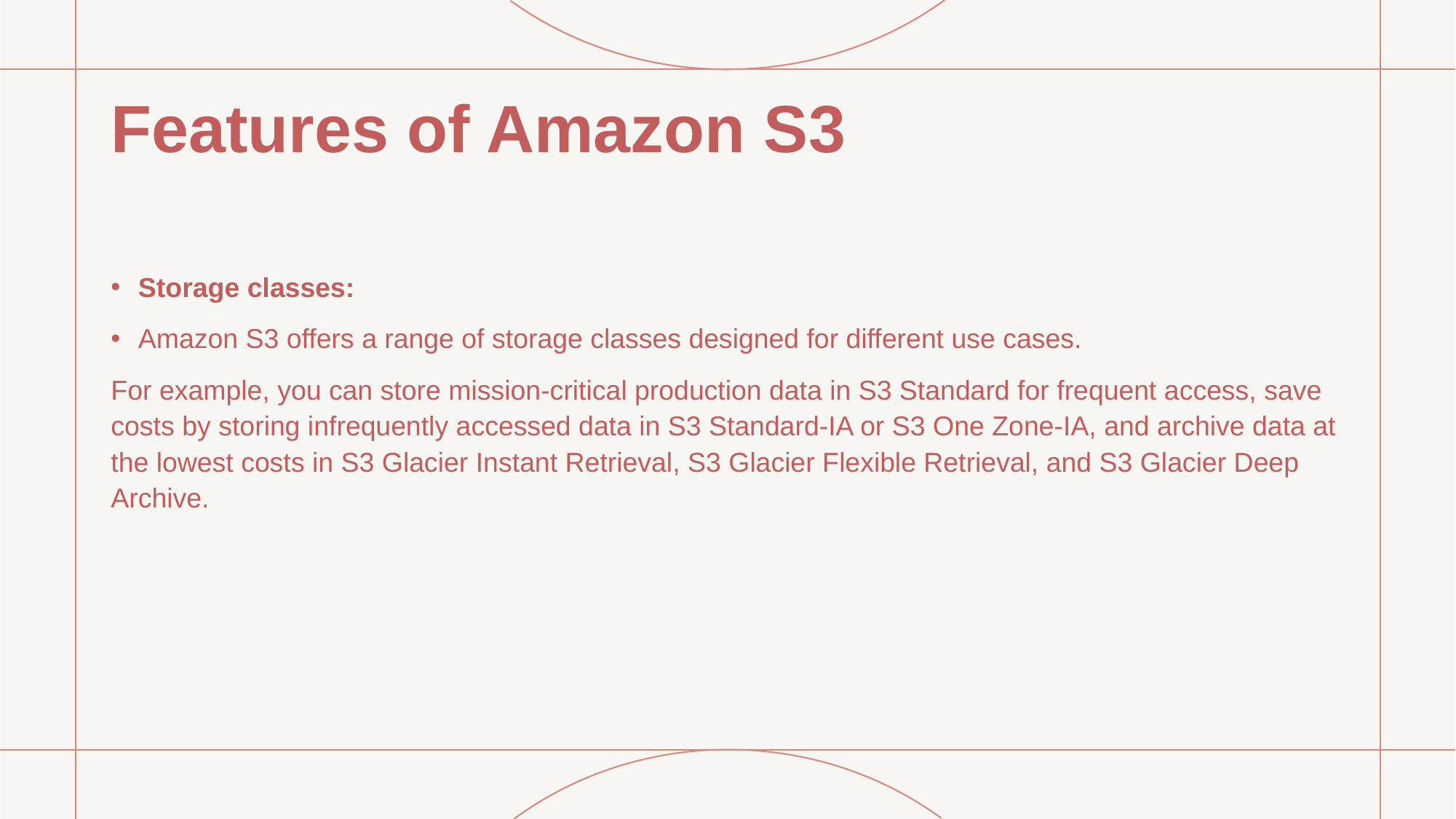

# Features of Amazon S3

Storage classes:
Amazon S3 offers a range of storage classes designed for different use cases.
For example, you can store mission-critical production data in S3 Standard for frequent access, save costs by storing infrequently accessed data in S3 Standard-IA or S3 One Zone-IA, and archive data at the lowest costs in S3 Glacier Instant Retrieval, S3 Glacier Flexible Retrieval, and S3 Glacier Deep Archive.